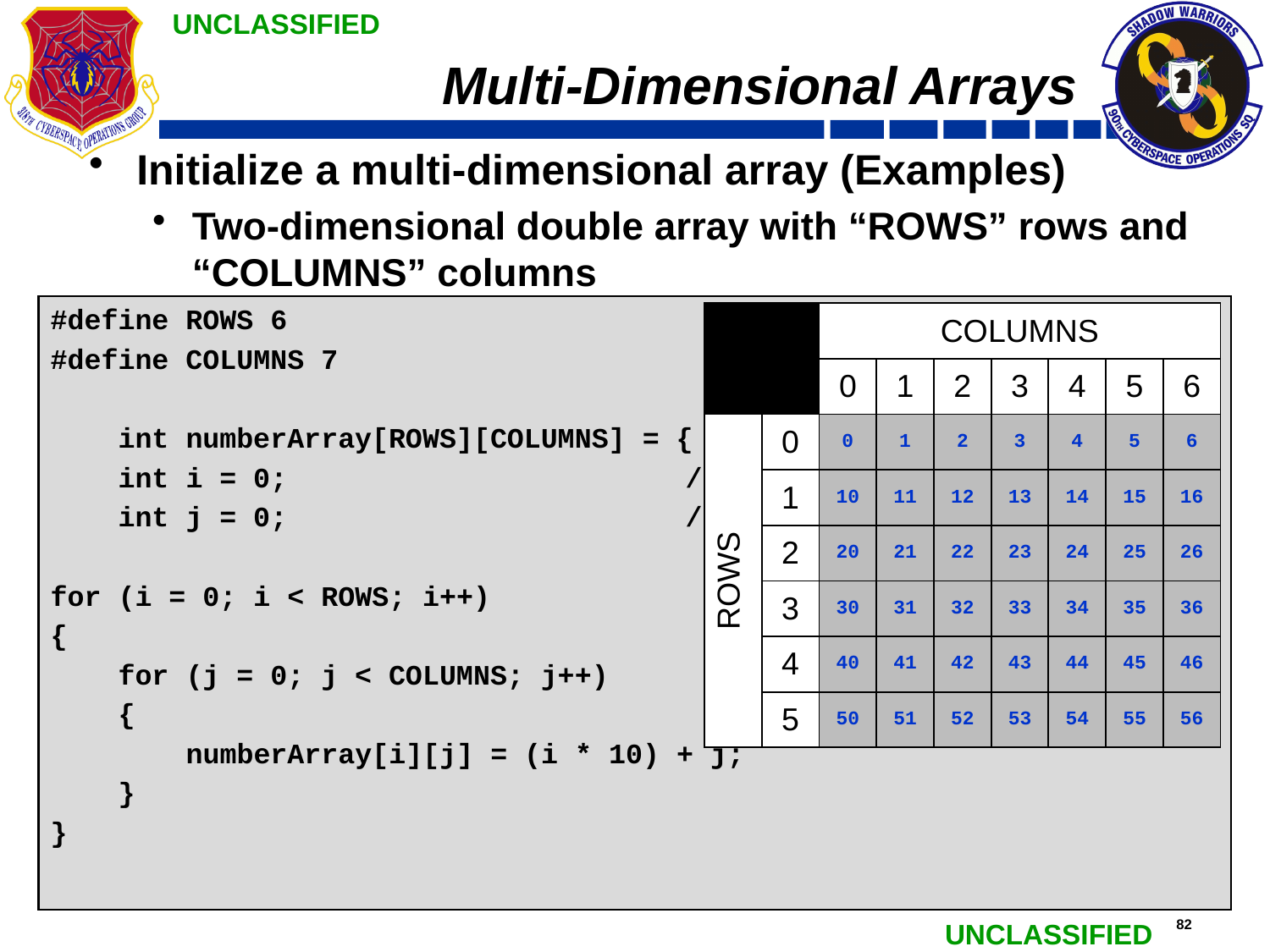

# Multi-Dimensional Arrays
Initialize a multi-dimensional array (Examples)
Two-dimensional double array with “ROWS” rows and “COLUMNS” columns

#define ROWS 6
#define COLUMNS 7

    int numberArray[ROWS][COLUMNS] = { 0 };
    int i = 0;				// Iterate through rows
    int j = 0;				// Iterate through columns

for (i = 0; i < ROWS; i++)
{
    for (j = 0; j < COLUMNS; j++)
    {
        numberArray[i][j] = (i * 10) + j;
    }
}
|  |  | COLUMNS |  |  |  |  |  |  |
| --- | --- | --- | --- | --- | --- | --- | --- | --- |
|  |  | 0 | 1 | 2 | 3 | 4 | 5 | 6 |
| ROWS | 0 | 0 | 1 | 2 | 3 | 4 | 5 | 6 |
|  | 1 | 10 | 11 | 12 | 13 | 14 | 15 | 16 |
|  | 2 | 20 | 21 | 22 | 23 | 24 | 25 | 26 |
|  | 3 | 30 | 31 | 32 | 33 | 34 | 35 | 36 |
|  | 4 | 40 | 41 | 42 | 43 | 44 | 45 | 46 |
|  | 5 | 50 | 51 | 52 | 53 | 54 | 55 | 56 |